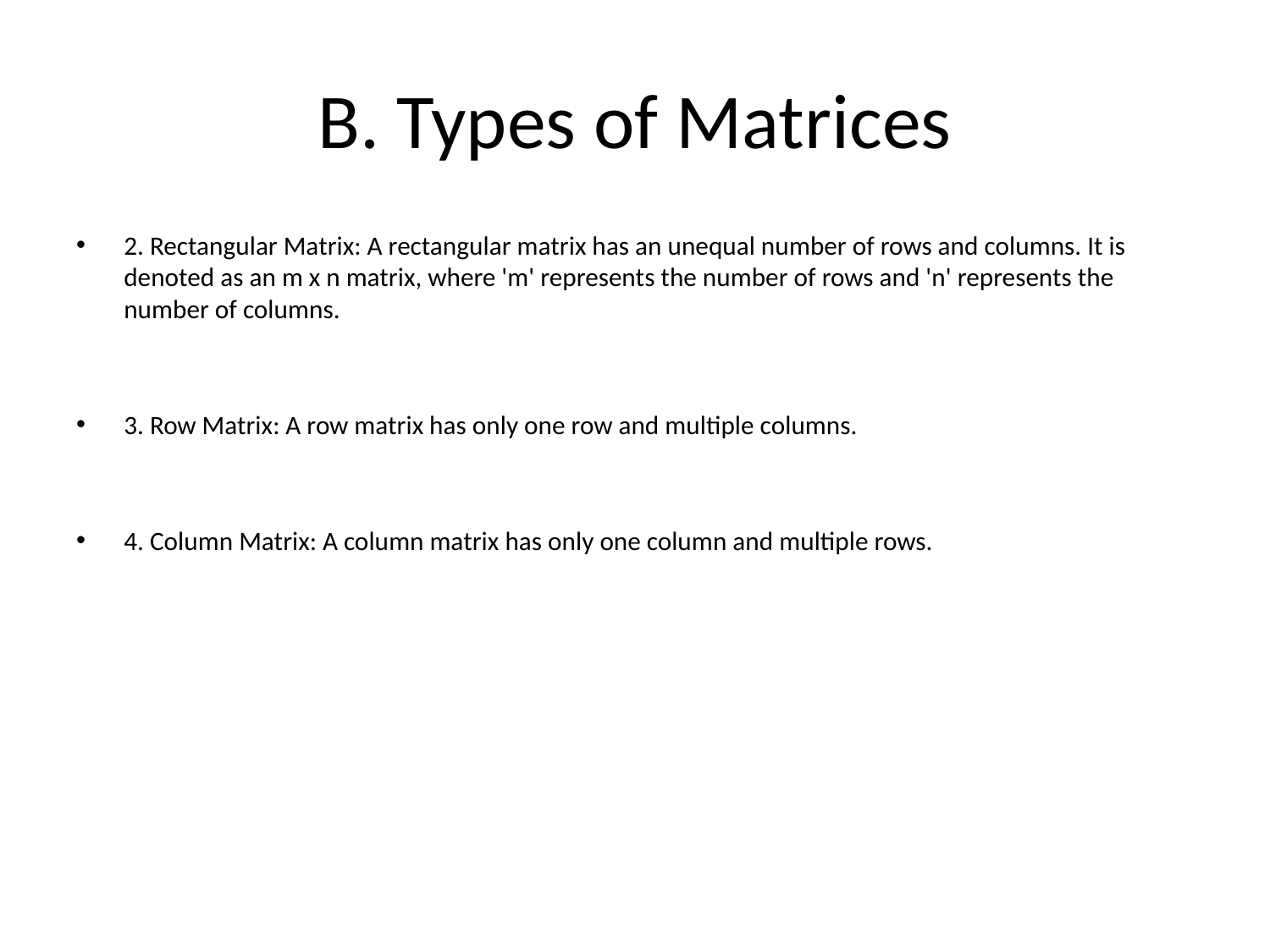

# B. Types of Matrices
2. Rectangular Matrix: A rectangular matrix has an unequal number of rows and columns. It is denoted as an m x n matrix, where 'm' represents the number of rows and 'n' represents the number of columns.

3. Row Matrix: A row matrix has only one row and multiple columns.

4. Column Matrix: A column matrix has only one column and multiple rows.